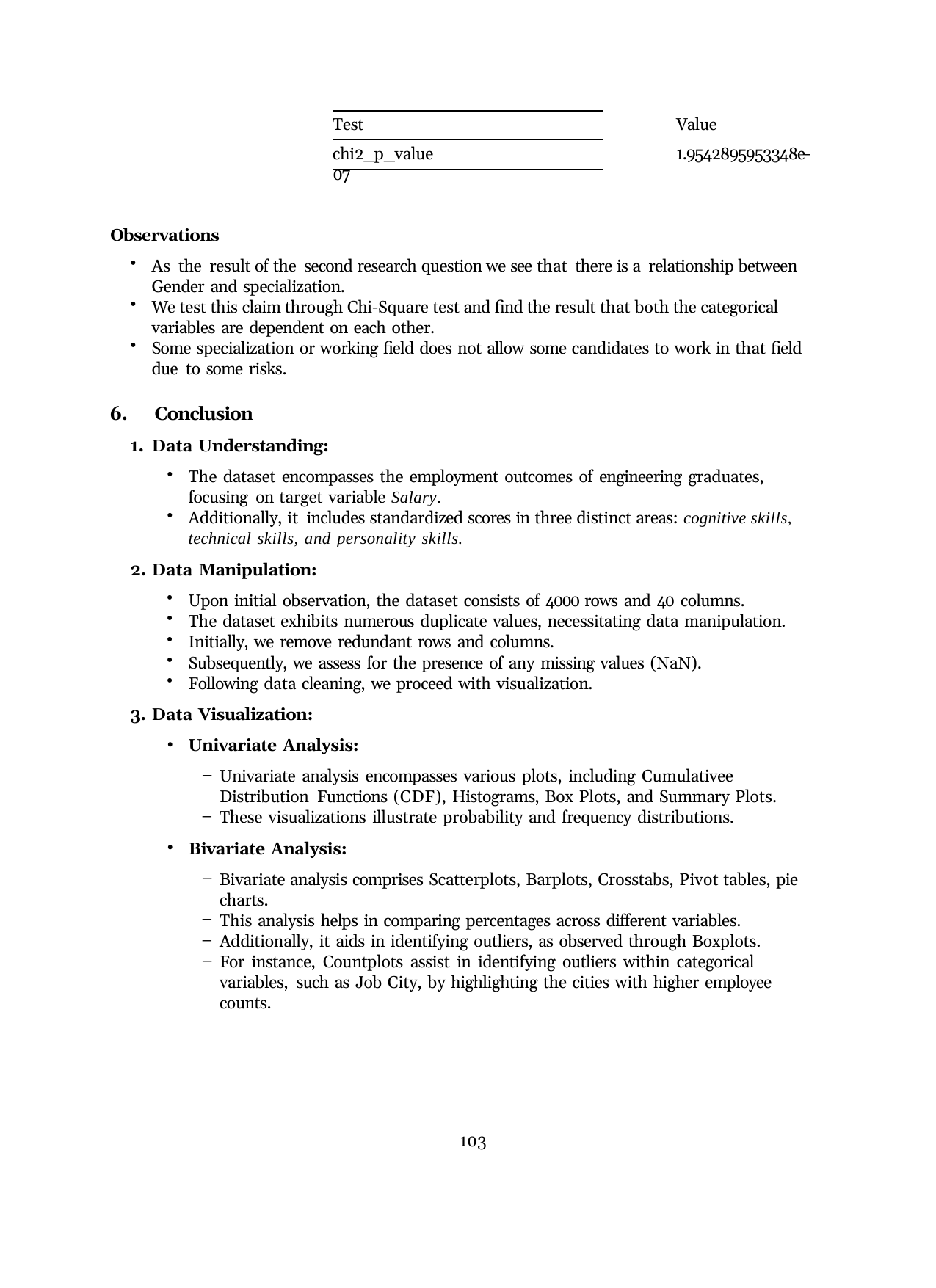

Test	Value
chi2_p_value	1.9542895953348e-07

Observations
As the  result of the  second research question we see that there is a relationship between  Gender and specialization.
We test this claim through Chi-Square test and find the result that both the categorical  variables are dependent on each other.
Some specialization or working field does not allow some candidates to work in that field due  to some risks.

Conclusion
Data Understanding:
The dataset encompasses the employment outcomes of engineering graduates, focusing  on target variable Salary.
Additionally, it includes standardized scores in three distinct areas: cognitive skills,  technical skills, and personality skills.
Data Manipulation:
Upon initial observation, the dataset consists of 4000 rows and 40 columns.
The dataset exhibits numerous duplicate values, necessitating data manipulation.
Initially, we remove redundant rows and columns.
Subsequently, we assess for the presence of any missing values (NaN).
Following data cleaning, we proceed with visualization.
Data Visualization:
Univariate Analysis:
Univariate analysis encompasses various plots, including Cumulativee Distribution  Functions (CDF), Histograms, Box Plots, and Summary Plots.
These visualizations illustrate probability and frequency distributions.
Bivariate Analysis:
Bivariate analysis comprises Scatterplots, Barplots, Crosstabs, Pivot tables, pie  charts.
This analysis helps in comparing percentages across different variables.
Additionally, it aids in identifying outliers, as observed through Boxplots.
For instance, Countplots assist in identifying outliers within categorical variables,  such as Job City, by highlighting the cities with higher employee counts.

103